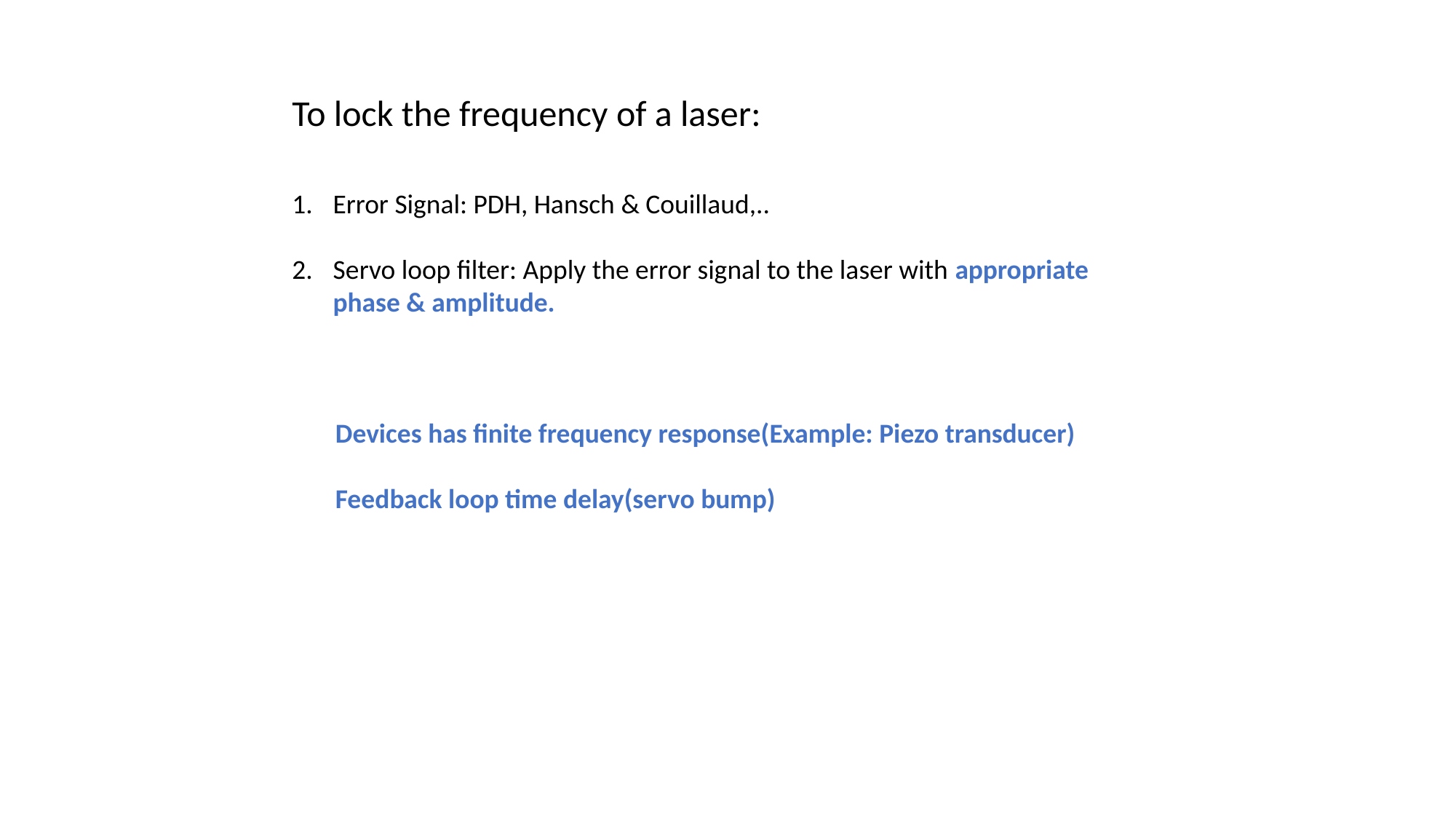

To lock the frequency of a laser:
Error Signal: PDH, Hansch & Couillaud,..

Servo loop filter: Apply the error signal to the laser with appropriate phase & amplitude.

       Devices has finite frequency response(Example: Piezo transducer)

       Feedback loop time delay(servo bump)